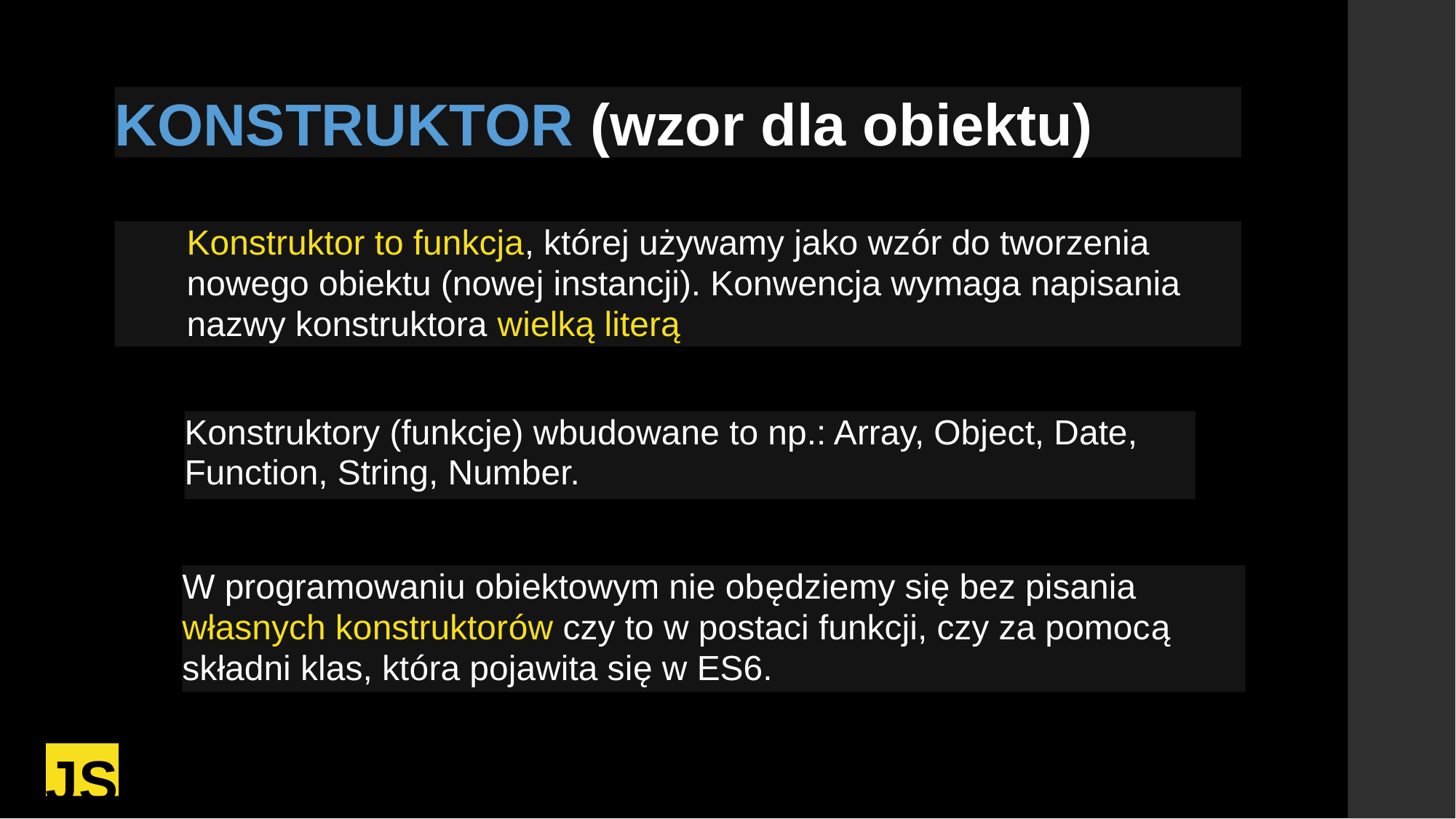

KONSTRUKTOR (wzor dla obiektu)
Konstruktor to funkcja, której używamy jako wzór do tworzenia nowego obiektu (nowej instancji). Konwencja wymaga napisania nazwy konstruktora wielką literą
Konstruktory (funkcje) wbudowane to np.: Array, Object, Date, Function, String, Number.
W programowaniu obiektowym nie obędziemy się bez pisania własnych konstruktorów czy to w postaci funkcji, czy za pomocą składni klas, która pojawita się w ES6.
JS